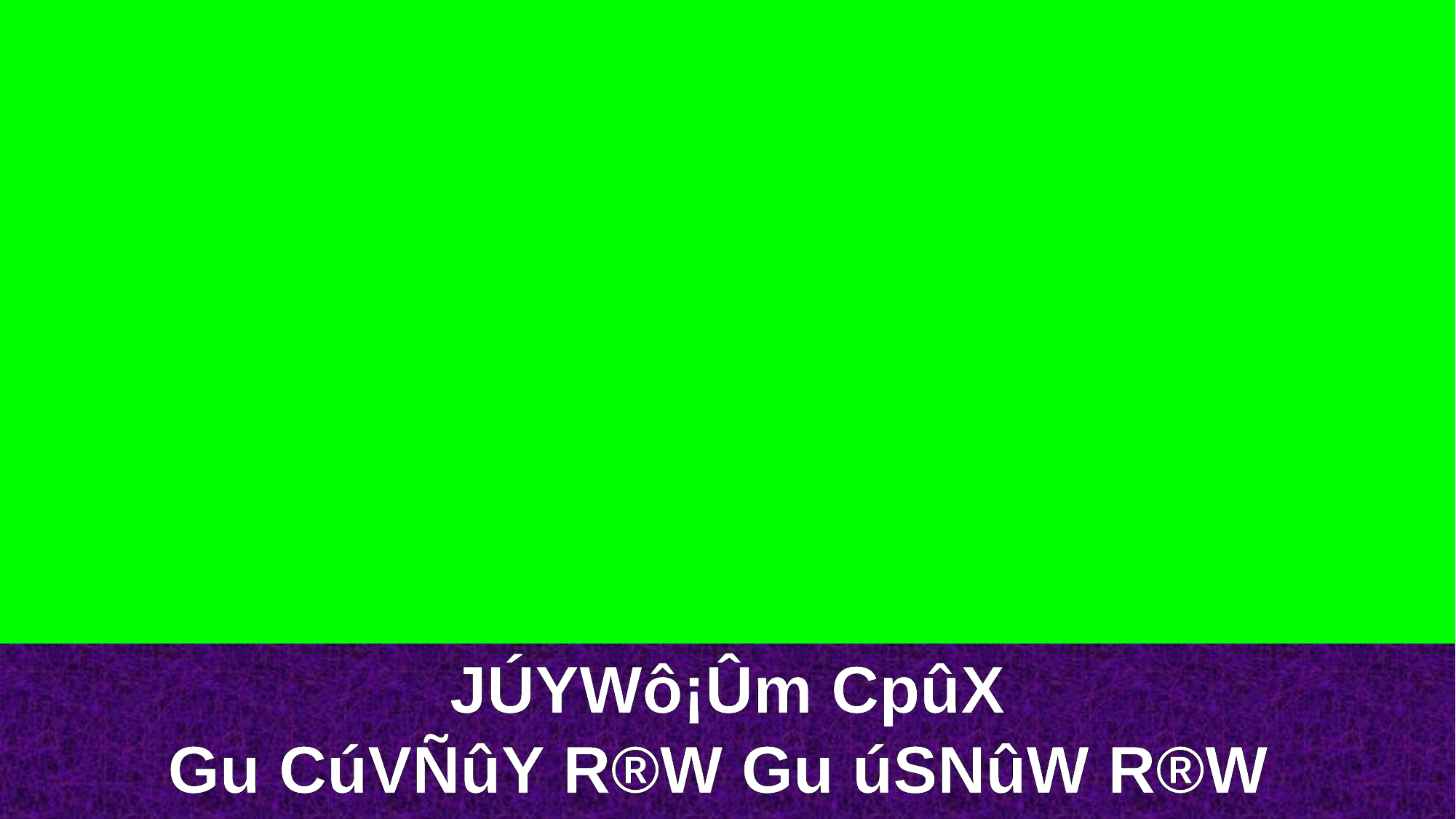

JÚYWô¡Ûm CpûX
Gu CúVÑûY R®W Gu úSNûW R®W